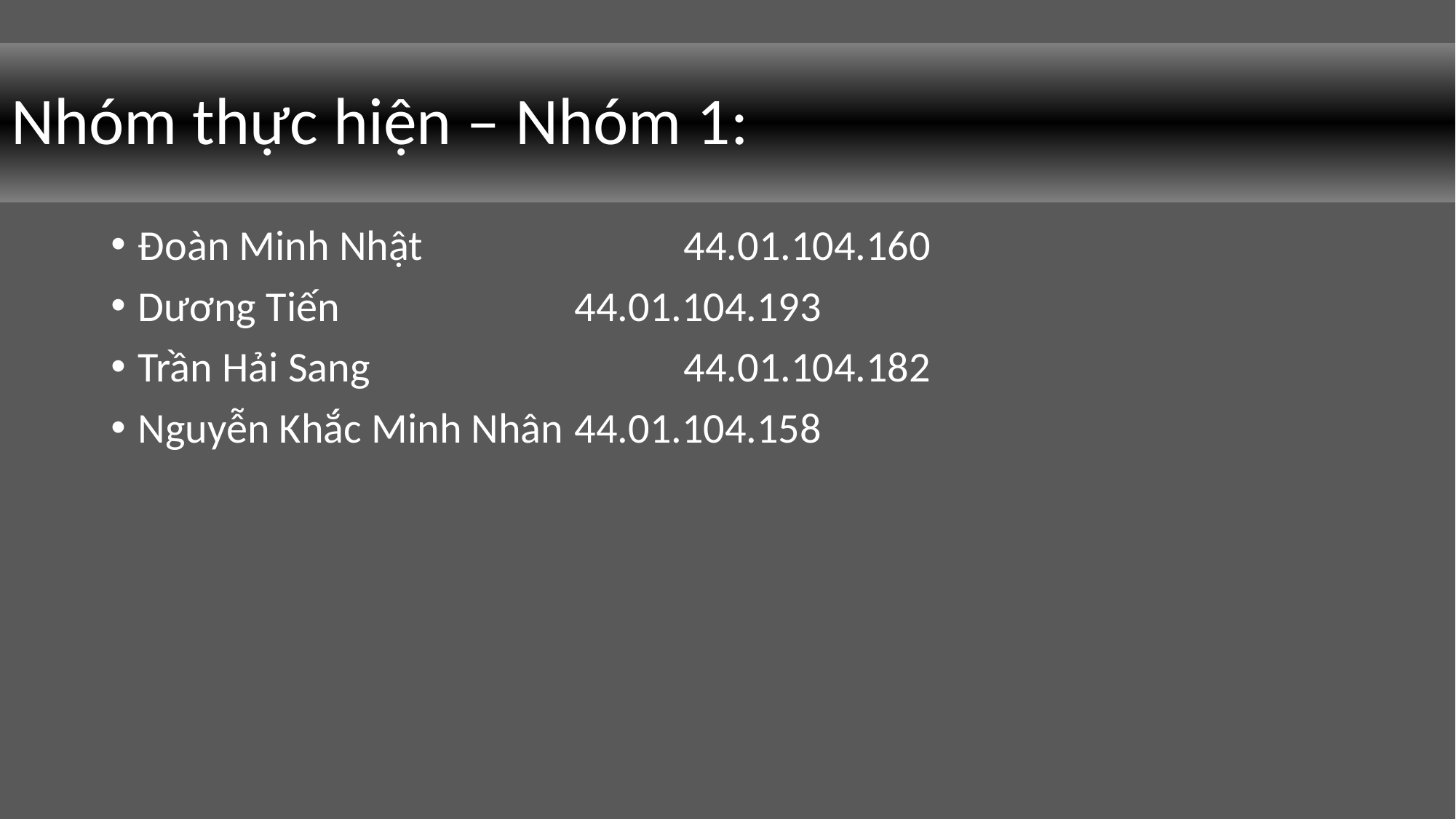

# Nhóm thực hiện – Nhóm 1:
Đoàn Minh Nhật			44.01.104.160
Dương Tiến			44.01.104.193
Trần Hải Sang			44.01.104.182
Nguyễn Khắc Minh Nhân 	44.01.104.158